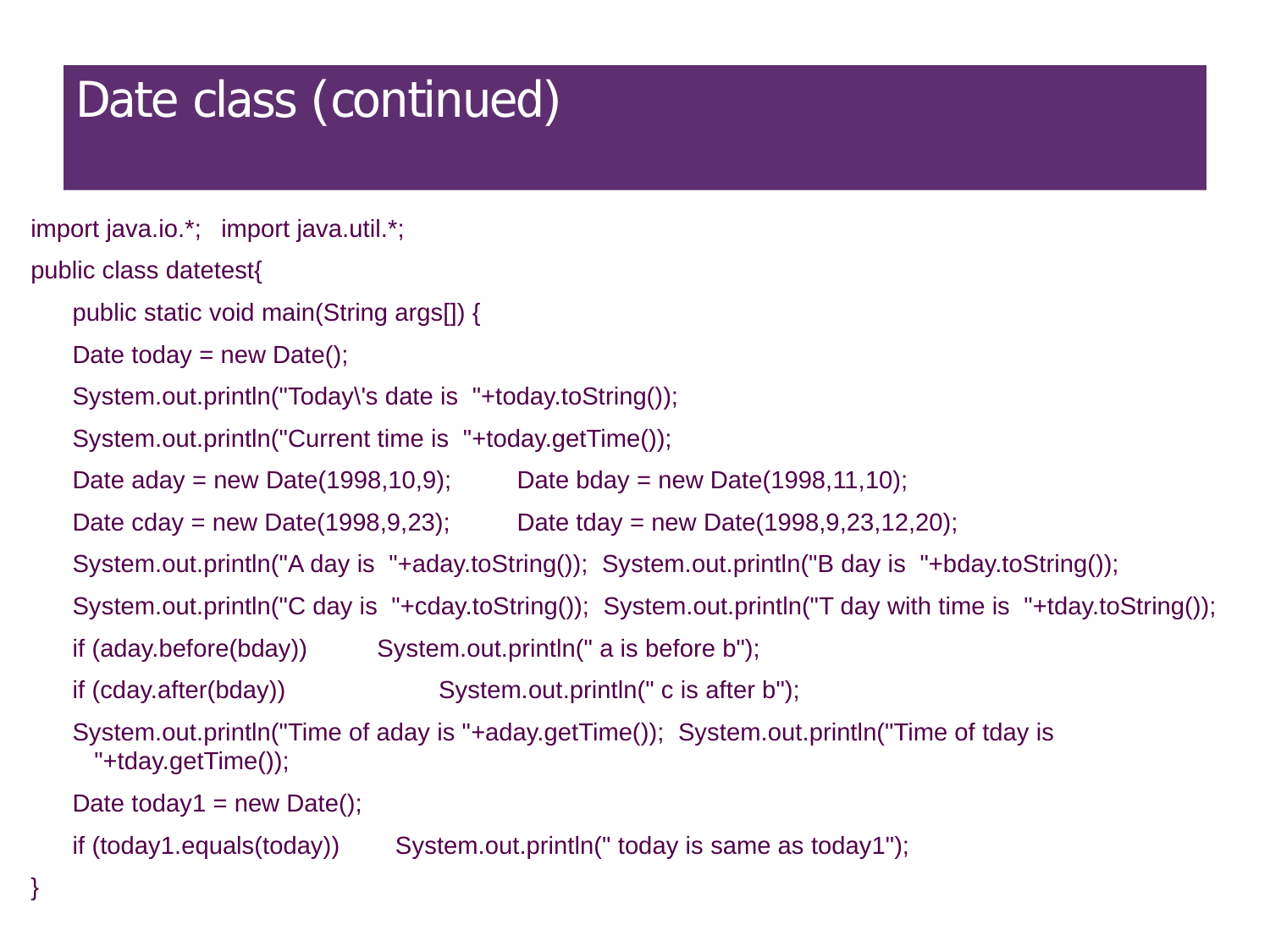

# Date class (continued)
import java.io.*;	import java.util.*;
public class datetest{
      public static void main(String args[]) {
      Date today = new Date();
      System.out.println("Today\'s date is  "+today.toString());
      System.out.println("Current time is  "+today.getTime());
      Date aday = new Date(1998,10,9);	      Date bday = new Date(1998,11,10);
      Date cday = new Date(1998,9,23);	      Date tday = new Date(1998,9,23,12,20);
      System.out.println("A day is  "+aday.toString());  System.out.println("B day is  "+bday.toString());
      System.out.println("C day is  "+cday.toString());  System.out.println("T day with time is  "+tday.toString());
      if (aday.before(bday))          System.out.println(" a is before b");
      if (cday.after(bday))	             System.out.println(" c is after b");
      System.out.println("Time of aday is "+aday.getTime());  System.out.println("Time of tday is "+tday.getTime());
      Date today1 = new Date();
      if (today1.equals(today))        System.out.println(" today is same as today1");
}